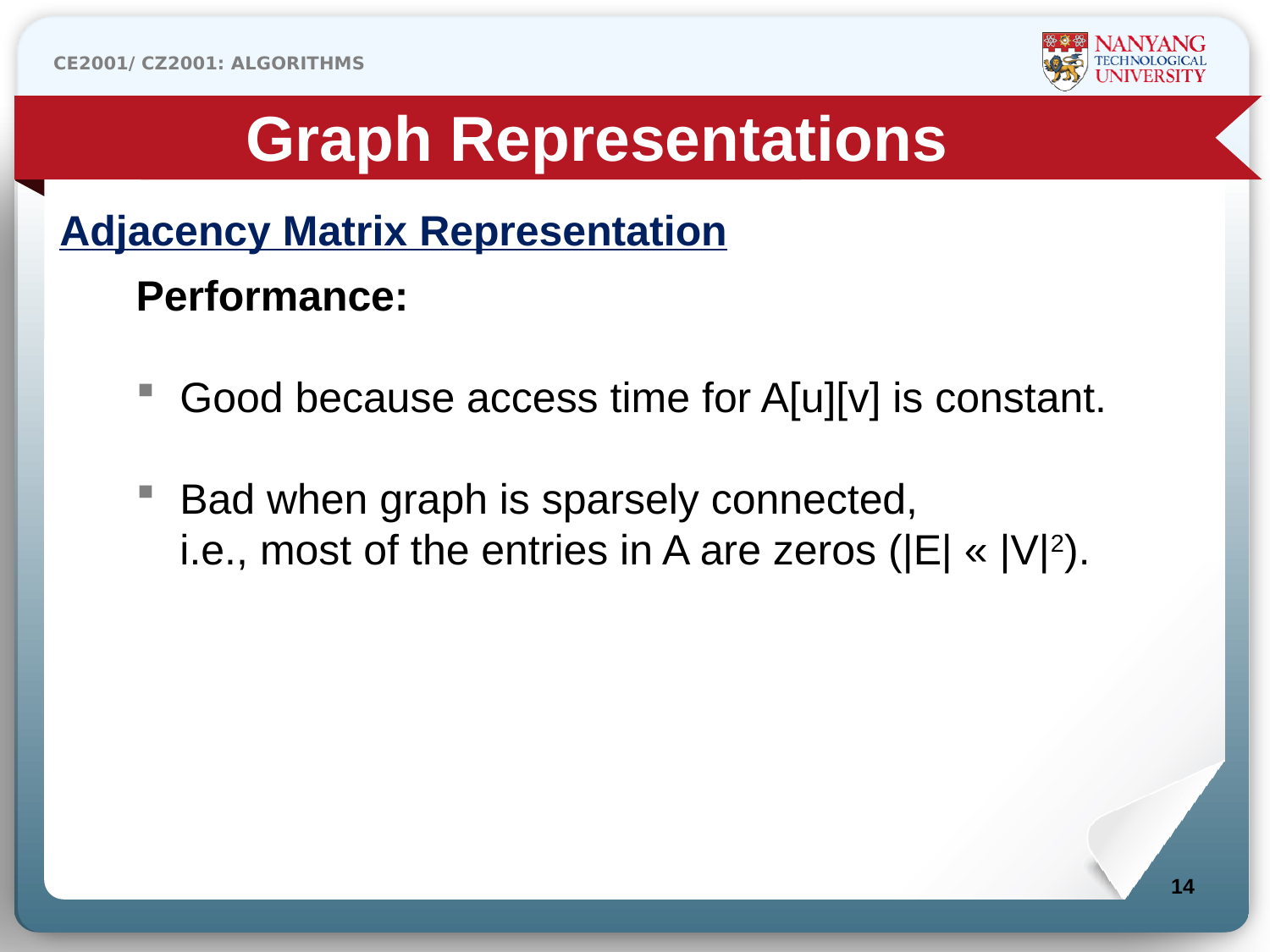

Graph Representations
Adjacency Matrix Representation
Performance:
Good because access time for A[u][v] is constant.

Bad when graph is sparsely connected,
i.e., most of the entries in A are zeros (|E| « |V|2).